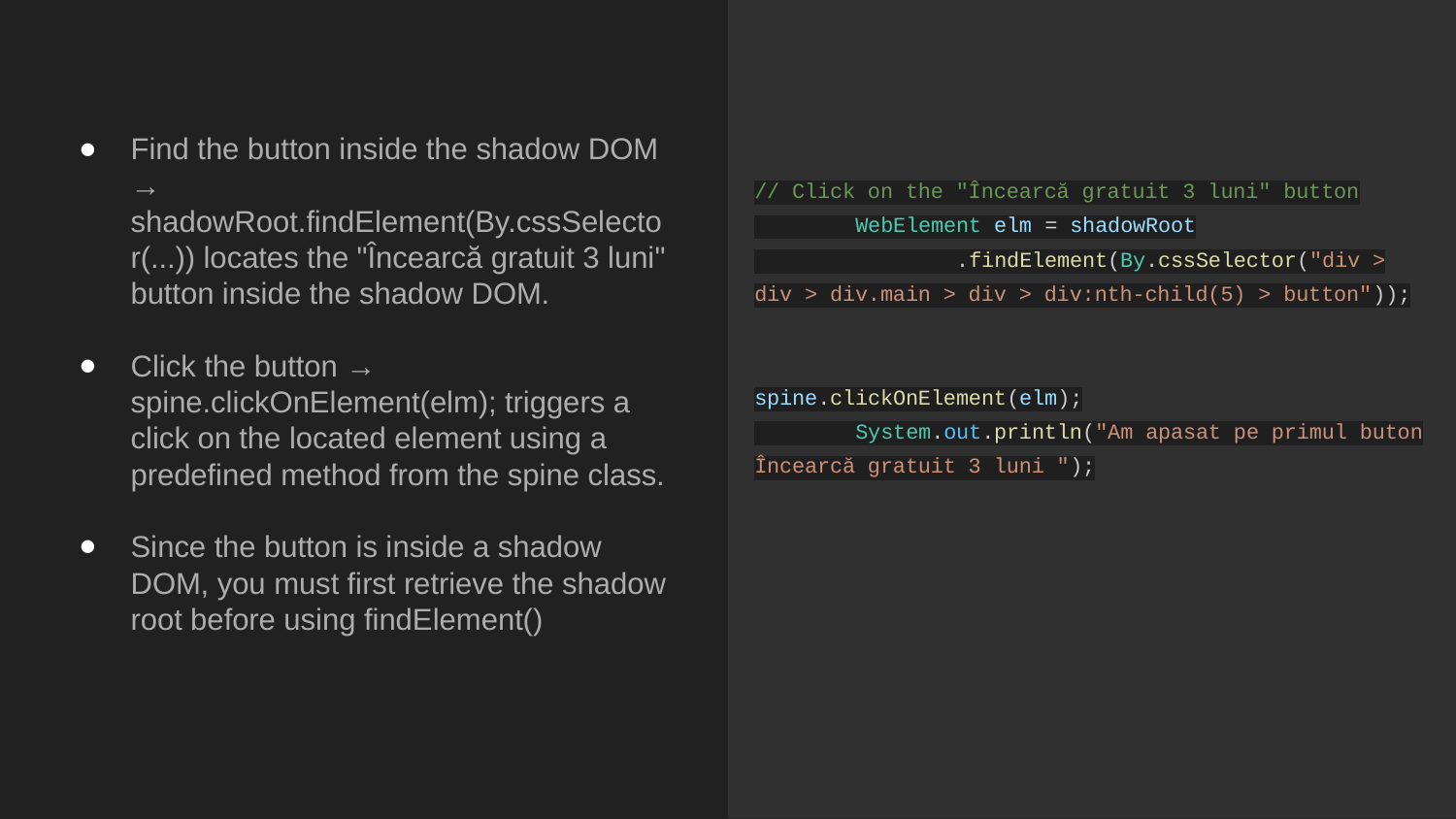

Find the button inside the shadow DOM → shadowRoot.findElement(By.cssSelector(...)) locates the "Încearcă gratuit 3 luni" button inside the shadow DOM.

Click the button → spine.clickOnElement(elm); triggers a click on the located element using a predefined method from the spine class.

Since the button is inside a shadow DOM, you must first retrieve the shadow root before using findElement()

// Click on the "Încearcă gratuit 3 luni" button
        WebElement elm = shadowRoot
                .findElement(By.cssSelector("div > div > div.main > div > div:nth-child(5) > button"));
spine.clickOnElement(elm);
        System.out.println("Am apasat pe primul buton Încearcă gratuit 3 luni ");